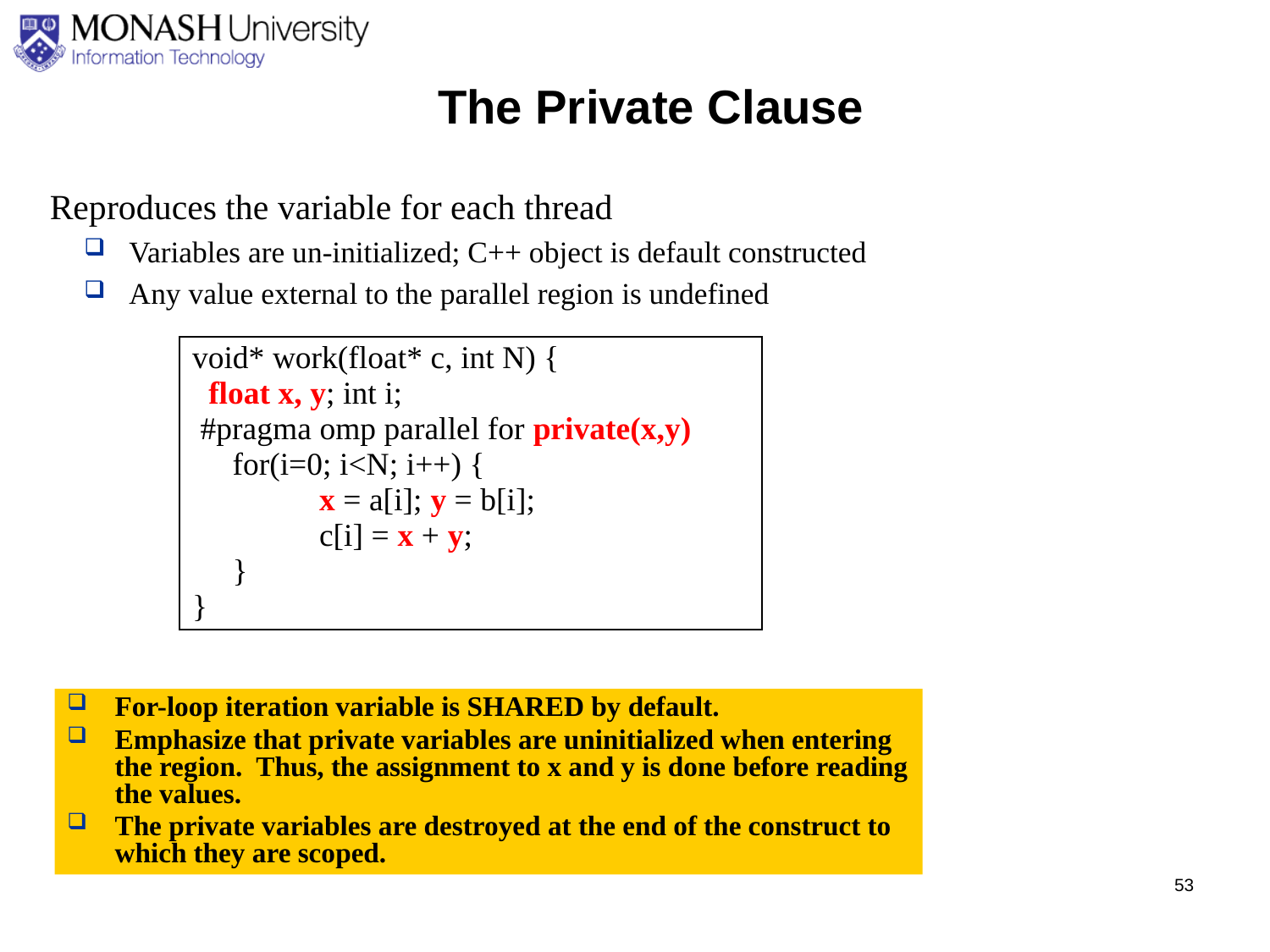

The Private Clause
Reproduces the variable for each thread
Variables are un-initialized; C++ object is default constructed
Any value external to the parallel region is undefined
void* work(float* c, int N) {
  float x, y; int i;
 #pragma omp parallel for private(x,y)
     for(i=0; i<N; i++) {
	x = a[i]; y = b[i];
     	c[i] = x + y;
     }
}
For-loop iteration variable is SHARED by default.
Emphasize that private variables are uninitialized when entering the region.  Thus, the assignment to x and y is done before reading the values.
The private variables are destroyed at the end of the construct to which they are scoped.
53